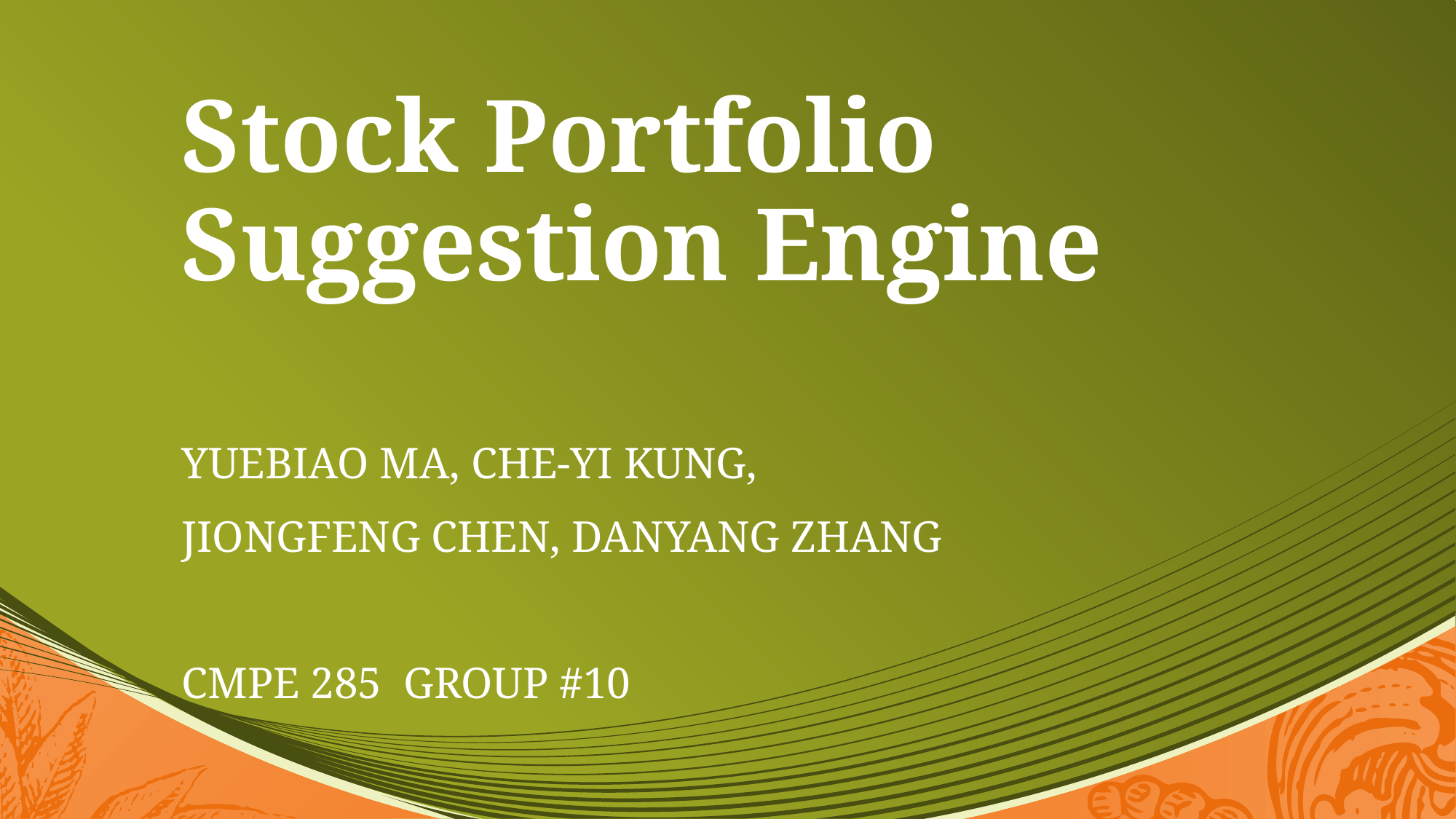

# Stock Portfolio Suggestion Engine
Yuebiao Ma, Che-Yi Kung,
Jiongfeng Chen, Danyang zhang

CMPE 285  Group #10